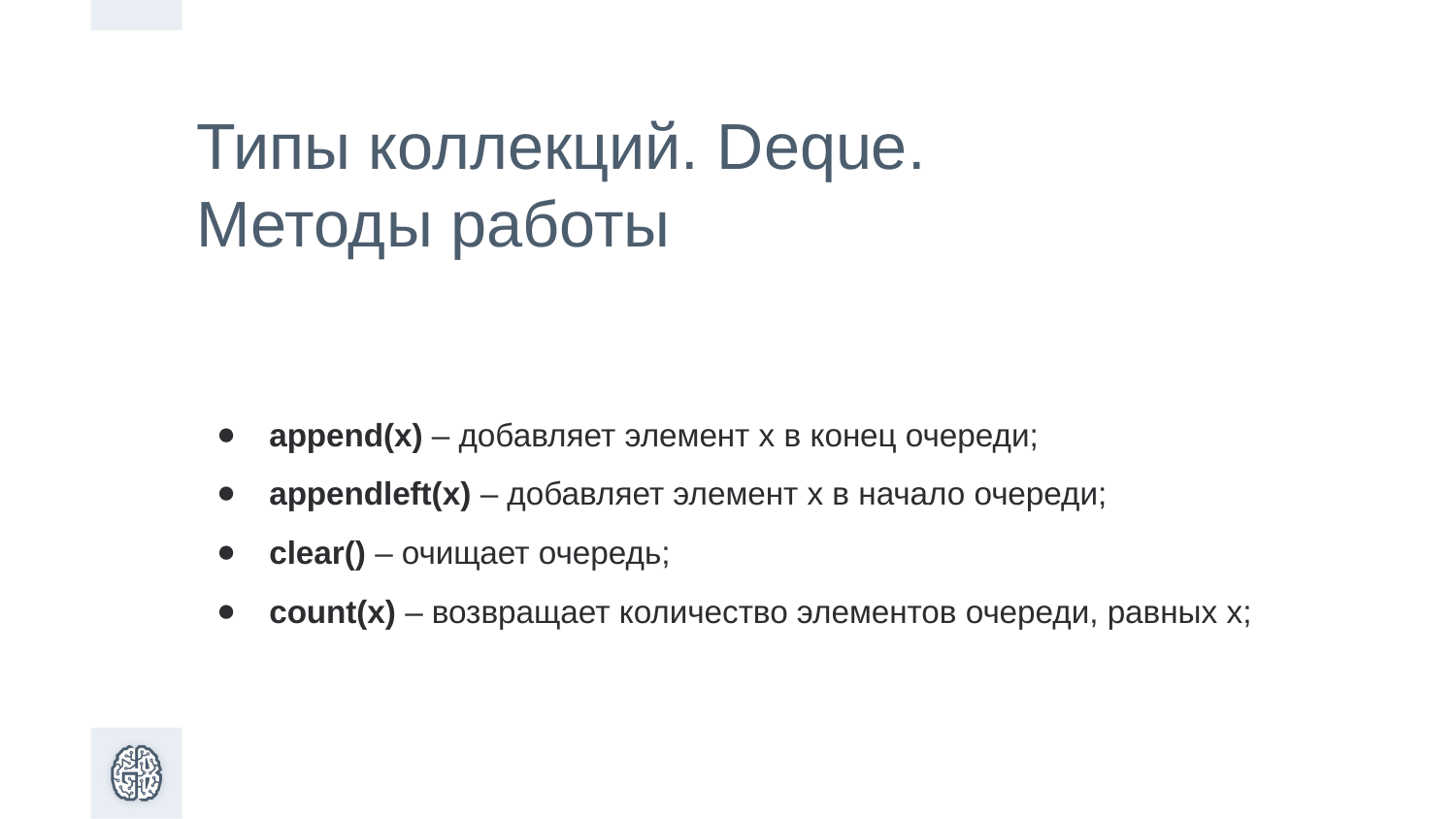

Типы коллекций. Deque.
Методы работы
append(x) – добавляет элемент x в конец очереди;
appendleft(x) – добавляет элемент x в начало очереди;
clear() – очищает очередь;
count(x) – возвращает количество элементов очереди, равных x;